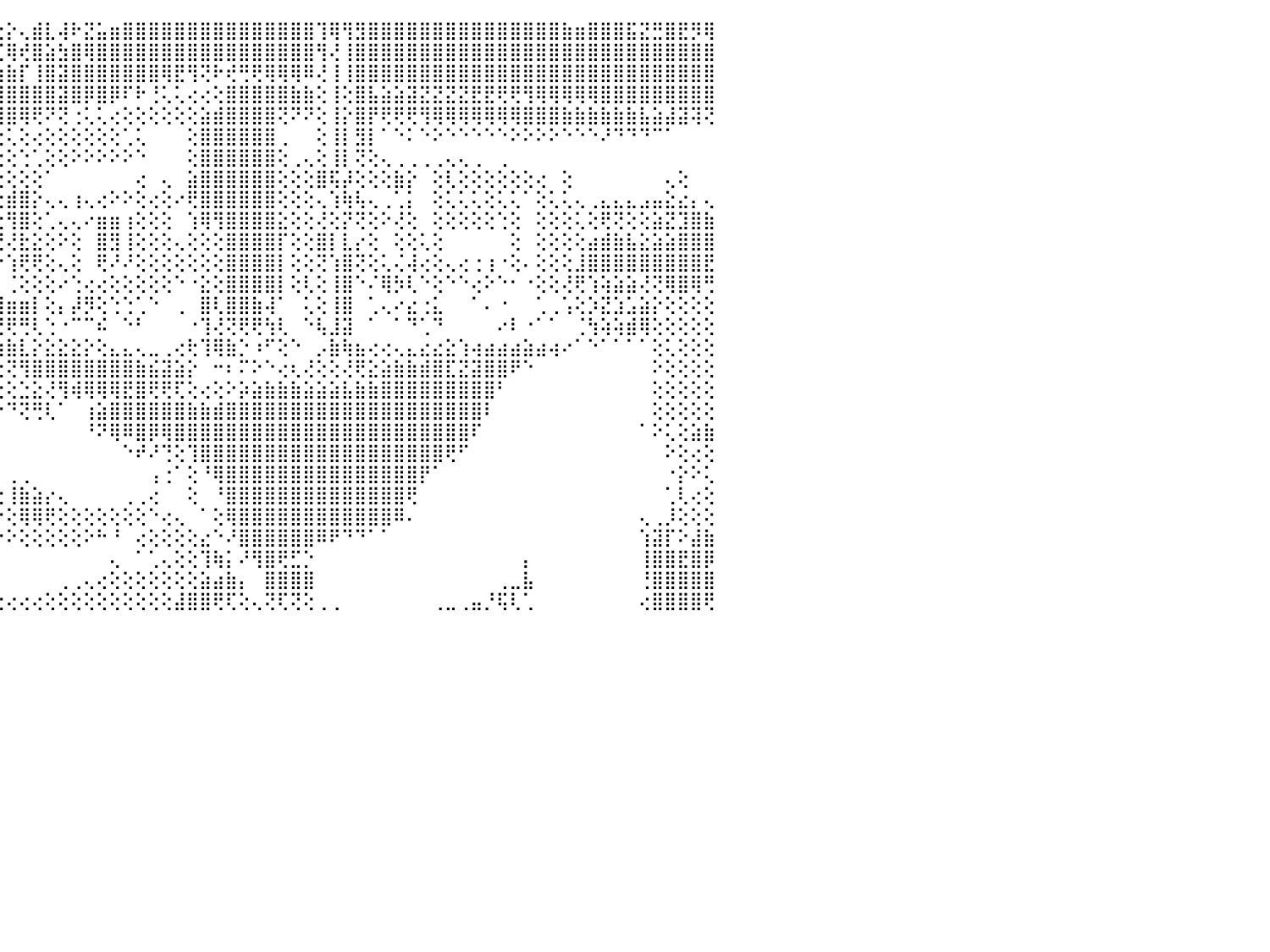

⠀⠀⠀⠀⠀⠀⠀⠀⠀⠈⢻⣿⣿⣿⣿⣿⣿⣿⣿⣿⣿⣿⣿⣿⣿⣿⣿⣿⣿⣿⣿⣿⣿⣿⣿⢟⢱⡕⢁⢄⢔⣿⢗⢺⣗⡕⢄⣾⣇⢼⠗⣝⣥⣶⣿⣿⣿⣿⣿⣿⣿⣿⣿⣿⣿⣿⣿⣿⣿⢹⢿⢻⣻⣿⣿⣿⣿⣿⣿⣿⣿⣿⣿⣿⣿⣿⣿⣿⣷⣶⣿⣿⣿⣯⣝⣛⣿⣟⡻⢿⠀
⠀⠀⠀⠀⠀⠀⠀⠀⠀⠀⠀⢻⣿⣿⣿⣿⣿⣿⣿⣿⣿⣽⣻⣿⣿⣿⣿⣿⣿⣿⣿⡿⢟⡏⣽⣧⢸⡇⡇⡕⢕⣷⢔⢸⣏⢿⢞⣿⣵⣳⣿⢿⣿⣿⣿⣿⣿⣿⣿⣿⣿⣿⣿⣿⣿⣿⣿⣿⣿⢻⢜⢸⣿⣿⣿⣿⣿⣿⣿⣿⣿⣿⣿⣿⣿⣿⣿⣿⣿⣿⣿⣿⣿⣿⣿⣿⣿⣿⣿⣿⠀
⠀⠀⠀⠀⠀⠀⠀⠀⠀⢀⢀⢸⣿⣿⣿⣿⣿⣿⣿⣿⢿⢿⢿⣿⣿⣿⣿⣿⣿⣿⡝⢕⠕⣷⣸⢟⢺⣇⣷⢇⣕⣿⢗⣹⣷⣷⡏⢸⣿⣽⣿⣿⣿⣿⣿⣿⣿⢿⣟⢻⢝⠗⢞⢛⢟⢿⢿⢿⠿⢜⢸⢸⣿⣿⣿⣿⣿⣿⣿⣿⣿⣿⣿⣿⣿⣿⣿⣿⣿⣿⣿⣿⣿⣿⣿⣿⣿⣿⣿⣿⠀
⠀⠀⠀⠀⠀⢀⢔⢕⢱⣷⣷⣿⣿⣿⣿⣿⣿⣿⣿⣿⣿⣿⣿⣿⣿⣿⣿⣿⣾⣿⣷⢕⡵⡝⢸⣧⡸⠟⢏⣱⣵⣾⣿⣿⣿⣿⣿⣿⣿⣽⣿⡿⣿⡿⠏⠗⢘⢅⢅⢔⢔⢕⣿⣿⣿⣿⣿⣷⣷⢕⢸⢕⣿⣧⣵⣵⣽⣝⣝⣝⣝⣟⣟⢟⢟⢻⢿⢿⢿⢿⢿⣿⣿⣿⣿⣿⣿⣿⣿⣿⠀
⠀⠀⠀⠄⢕⢕⢕⢕⢹⠿⢏⢕⢹⣿⣿⣿⣿⣿⣿⣿⣿⣿⣿⣿⣿⣿⣿⣿⣿⡿⣿⢇⣕⡿⣲⣯⣎⡼⣿⣿⣿⣿⣿⣿⣿⣿⢿⢟⠝⢝⢐⢅⢅⢔⢕⢕⢕⢕⢕⢕⣵⣾⣿⣿⣿⣿⢝⠝⠝⢕⢸⡕⣿⡟⢟⢟⢟⢻⢿⢿⢿⢿⢿⢿⢿⣿⣿⣿⣷⣷⣷⣷⣷⣷⣧⣵⣼⣽⢽⢝⠀
⢄⢀⢀⢀⢄⢅⢅⢕⠕⣑⣕⢕⢸⡏⣿⣿⣿⣿⣿⣿⣿⣿⢿⣿⣿⡿⡟⢟⢗⣿⣫⣽⣷⣿⣯⣿⢭⣺⣿⡿⠿⡿⠏⢝⢑⢅⢕⢔⢕⢕⢕⢕⢕⢕⢁⢅⠀⠀⠀⢕⣿⣿⣿⣿⣿⣿⢀⠀⠀⢕⢸⡇⣻⡇⠁⠑⠅⠑⠕⠑⠑⠑⠑⠑⠕⠕⠕⠕⠑⠑⠑⠜⠙⠙⠙⠉⠁⠀⠀⠀⠀
⢕⢕⢕⢕⢕⢕⢕⢕⢿⣿⣿⣿⣧⡇⣿⣿⣿⣿⣿⣿⣿⣗⢟⢏⢝⢏⢕⢕⢅⣿⣿⣿⣿⣿⢛⢟⠏⢑⢕⢅⢕⢔⢕⢕⢕⢕⢑⢁⢕⢕⠕⠕⠕⠕⠕⠑⠀⠀⠀⢕⣿⣿⣿⣿⣿⣿⢕⢀⢄⢕⢸⡇⢝⢕⢄⢀⢀⢀⢀⢄⢄⢀⠀⢀⠀⠀⠀⠀⠀⠀⠀⠀⠀⠀⠀⠀⠀⠀⠀⠀⠀
⢕⢕⢕⢕⢕⢕⢕⢕⢕⢜⢝⢻⣿⢗⢿⢿⣿⣿⣿⣿⣿⢿⢕⢕⢕⢕⠕⢕⢕⠞⢟⢏⢕⢅⢔⢕⠕⠑⠑⠕⠕⠕⠕⠕⢕⢕⢕⢕⠁⠀⠀⠀⠀⠀⠀⢔⠀⢄⠀⣵⣿⣿⣿⣿⣿⣿⢕⢕⢕⣿⢯⡼⢕⢕⢕⣷⡕⠀⢕⢇⢕⢕⢕⢕⢕⢕⢔⠀⢕⠀⠀⠀⠀⠀⠀⠀⢄⢕⠀⠀⠀
⢕⢕⢕⢕⢕⢕⢕⢕⢕⢕⢕⢕⢺⣵⢕⢕⢕⢜⢝⢏⢧⣵⡕⢕⠁⢁⠁⠕⠕⢕⠑⠕⢕⢑⢕⢕⢕⢄⠀⠀⠀⢀⢀⢀⢕⣾⣿⡕⢄⢄⢰⢄⢔⠕⠕⢕⢔⢕⠔⢟⣿⣿⣿⣿⣿⣿⢕⢕⢕⢄⢱⢷⢧⢄⢀⢁⡅⠀⢕⢅⢅⢅⢕⢅⢅⠁⢕⢅⢅⢄⢀⣄⣄⣄⣠⣤⣕⣔⡄⢄⠀
⢕⢕⢕⢕⢕⢕⢕⢕⢕⢕⢕⢕⢱⡕⢕⢱⢕⢕⢕⢕⢕⢻⢿⡇⡔⢗⢕⢔⠠⢕⢕⢕⢕⢕⢕⢕⢕⢕⢰⢠⢴⢕⢜⢃⢕⢻⣿⢕⢁⢄⢄⠔⣶⣶⢰⢕⢕⢕⠀⢱⢿⢻⣿⣿⣿⣿⣕⢕⢕⢜⢕⡝⢝⢕⠕⢜⢕⠀⢕⢕⢕⢕⢕⢑⢕⠀⢕⢕⢕⢅⢕⢟⢝⢕⢕⣵⣝⣹⣿⣷⠀
⢕⢕⢕⢕⢕⢕⢕⢕⢕⢕⢕⢕⢕⢕⢷⢷⠷⢷⢷⢷⢷⣿⣿⣿⣿⢷⢷⢕⢕⢕⢕⢕⢿⢇⢕⢕⢕⢕⠕⠕⠕⠑⠑⢕⢜⢜⣗⣕⢕⠕⢕⠀⣿⣻⢸⢕⢕⢕⢄⢕⢕⢕⣿⣿⣿⣿⡏⢕⢕⣿⡇⣇⡔⢕⠀⢕⢕⢅⢕⠀⠀⠀⠀⠀⢕⠀⢕⢕⢕⢕⣴⣾⣷⣧⣕⣵⣵⣿⣿⣿⠀
⢕⢕⢕⢕⢕⢕⢕⢕⢕⢕⢕⢕⢕⣑⣵⣕⣝⡕⢕⣕⣕⣷⣷⢷⢷⢧⢕⢕⢱⢷⢞⢛⠛⠛⢳⡱⢵⢵⣴⢄⠀⠀⠀⠀⠕⢱⢟⢟⢕⢄⢕⠀⢟⠜⠜⢕⢕⢕⢕⢕⢕⢕⣿⣿⣿⣿⡇⢕⢕⢝⢱⣿⢝⢕⢅⢌⢼⢔⢕⢄⢔⢐⢰⠐⢕⠄⢕⢕⢕⣸⣿⣿⣿⣿⣿⣿⣿⣿⣿⣟⠀
⢕⢕⢕⢕⣕⢱⢇⣕⣇⣕⡇⢕⢻⢝⠕⣏⡿⢿⡟⢿⠻⢕⠞⠑⢄⣄⣴⢆⢕⢕⠕⠑⡱⠔⣕⣕⣕⣡⣾⣧⢵⢔⢔⢀⡀⢈⢕⢕⢕⠔⢑⢔⢔⢕⢕⢕⢕⢕⠑⠐⣕⢕⣿⣿⣿⣿⡇⢕⢇⢕⢸⣿⠑⠌⢿⡳⢇⠑⢕⠑⠑⢔⠕⠑⠂⠐⢕⢕⢜⢟⢱⢵⣵⣵⢜⢝⢿⣿⢿⢛⠀
⢕⢕⢕⢕⣿⣷⣿⣿⣿⣿⣷⣷⣧⣵⣤⣕⢜⡕⢕⠁⠕⠀⠀⠐⠐⠇⢇⢁⠐⢥⡄⠕⢿⣿⣿⣿⢿⣿⢿⢻⢿⢟⢟⢿⣿⣶⣶⡇⢕⡄⡼⡻⢕⢑⢑⢁⠑⠀⢀⠀⣿⢇⣿⣿⣷⢼⠁⠀⢅⢕⢸⣿⠀⢁⢄⠔⣔⢐⣅⠀⠀⠁⠄⠐⠀⠀⢁⢀⢡⢕⡱⣝⣱⣡⣵⡕⢕⢕⢕⢕⠀
⢕⢕⢕⢕⢹⣿⣿⣿⣿⣿⣿⣿⣟⣟⠻⢻⢟⢿⢓⢲⢴⢄⢄⣄⣠⢕⠅⢁⠕⠁⠁⠀⠘⠟⠻⢇⢕⢕⢕⢕⢅⢕⢕⢜⢟⢟⢛⢇⢑⠐⠉⠉⠮⠀⠑⠃⠀⠀⠀⠐⢹⢜⢝⢟⢟⢳⢇⠀⠑⢧⣸⣽⠀⠁⠀⠁⠙⢁⠙⠀⠀⠀⠀⠔⠇⠐⠁⠁⠀⢈⢳⢵⢵⣾⢿⢕⢕⢕⢕⢕⠀
⣧⣾⡇⢀⢸⢯⢿⡻⡫⢗⡼⣝⢹⢿⣿⣧⣮⡕⢕⢕⢕⢜⢔⢔⢌⢝⢏⢗⢖⢔⠆⢔⢀⢀⠐⠑⢕⢕⢕⢕⢕⢕⢕⢕⢱⣷⣇⡕⣕⣕⣕⡕⢕⣄⣄⢄⣀⢀⢔⢗⢹⢿⣷⡑⠰⠋⢕⠑⠀⡠⣷⢷⣦⢔⢔⢄⣄⣔⣔⣕⢱⢴⣴⣴⣴⣵⣴⢴⠔⠁⠑⠁⠁⠁⠁⢕⢅⢕⢕⢕⠀
⠿⣿⣿⡄⢕⢑⢣⢔⠒⣏⡉⢛⠱⡕⢜⣻⡷⣿⣷⣧⣕⡕⢕⠕⣕⣕⣕⣕⣑⣥⣥⣕⣷⣕⣕⡕⢕⢕⢕⢕⢕⢕⢑⢕⢕⢝⢻⣿⣿⣿⣿⣿⣿⣿⣿⣷⣮⣽⣵⡕⠀⠒⠆⠍⠕⠑⢔⢆⢜⢕⢕⢜⢟⣕⣵⣷⣷⣾⣿⣏⣝⣽⣿⣿⠟⠑⠀⠀⠀⠀⠀⠀⠀⠀⠀⠕⢕⢕⢕⢕⠀
⠀⠁⠉⠁⠁⢰⣵⣵⣷⣧⣔⣄⣡⣮⣵⣶⣮⣿⣾⣿⣾⣿⣿⣿⣿⣿⣿⣿⣿⣿⣿⣿⣿⣿⣿⣿⣷⣧⣵⣕⢕⢕⢕⢑⢕⢕⣑⣕⢜⢻⢾⢿⢿⢿⣟⣿⢟⢟⢏⢕⢔⢕⠕⡵⣵⣷⣷⣷⣵⣵⣵⣧⣷⣷⣿⣿⣿⣿⣿⣿⣿⣿⣿⠃⠀⠀⠀⠀⠀⠀⠀⠀⠀⠀⠀⢕⢕⢕⢕⢕⠀
⠀⠀⠀⠀⠀⢜⣱⣹⣿⣿⣿⣿⣿⣿⣿⣿⣿⣿⣿⣿⣿⣿⣿⣿⣿⣿⣿⣿⣿⣿⣿⣿⣿⣿⣽⡟⢹⢿⢿⣿⢿⢕⢕⠑⠑⠙⢝⢛⢇⠁⠀⢰⣵⣿⣿⣿⣿⣿⣿⣷⣷⣾⣿⣿⣿⣿⣿⣿⣿⣿⣿⣿⣿⣿⣿⣿⣿⣿⣿⣿⣿⣿⠇⠀⠀⠀⠀⠀⠀⠀⠀⠀⠀⠀⠀⢕⢕⢕⢕⢕⠀
⠀⠀⠀⠀⠀⠀⢸⣿⣿⣿⣿⣿⣿⣿⣿⣿⣿⣿⣿⣿⣿⣿⣿⣿⣿⣿⣿⣿⣿⣿⣿⣿⣿⣿⣿⢏⢕⠁⠁⠁⠁⠀⠀⠀⠀⠀⠀⠀⠀⠀⠀⠘⠝⢿⠿⣿⡿⢿⣿⣿⣿⣿⣿⣿⣿⣿⣿⣿⣿⣿⣿⣿⣿⣿⣿⣿⣿⣿⣿⣿⣿⠏⠀⠀⠀⠀⠀⠀⠀⠀⠀⠀⠀⠀⠁⠕⢅⢕⣵⣷⠀
⠀⠀⠀⠀⠀⠀⠁⢿⣿⣿⣿⣿⣿⣿⣿⣿⣿⣿⣿⣿⣿⣿⣿⣿⣿⣿⣿⣿⣿⣿⣿⣿⣿⣿⣿⡇⢕⢀⠀⠀⠀⠀⠀⠀⠀⠀⠀⠀⠀⠀⠀⠀⠀⠀⠑⠞⠜⢙⢕⢹⣿⣿⣿⣿⣿⣿⣿⣿⣿⣿⣿⣿⣿⣿⣿⣿⣿⣿⣿⢟⠋⠀⠀⠀⠀⠀⠀⠀⠀⠀⠀⠀⠀⠀⠀⠀⠕⢕⢔⢕⠀
⠀⠀⠀⠀⠀⠀⠀⢜⣿⣿⣿⣿⣿⣿⣿⣿⣿⣿⣿⣿⣿⣿⣿⣿⣿⣿⣿⣿⣿⣿⣿⣿⣿⣿⣿⣿⣿⣷⣦⣔⣄⡀⢀⠀⠀⢀⢀⠀⠀⠀⠀⠀⠀⠀⠀⠀⢠⢐⠁⢕⠘⢿⣿⣿⣿⣿⣿⣿⣿⣿⣿⣿⣿⣿⣿⣿⣿⡟⠁⠀⠀⠀⠀⠀⠀⠀⠀⠀⠀⠀⠀⠀⠀⠀⠀⠀⠐⡕⠕⢅⠀
⠀⠀⠀⠀⠀⠀⠀⠀⢿⣿⣿⣿⣿⣿⣿⣿⣿⣿⣿⣿⣿⣿⣿⣿⣿⣿⣿⣿⣿⣿⣿⣏⡝⢝⢝⠙⠙⠟⢟⢻⢿⢿⢟⢕⢕⢸⣷⣵⡔⢄⠀⠀⠀⠀⢀⢀⢔⠀⠀⢕⠀⠘⣿⣿⣿⣿⣿⣿⣿⣿⣿⣿⣿⣿⣿⣿⢟⠀⠀⠀⠀⠀⠀⠀⠀⠀⠀⠀⠀⠀⠀⠀⠀⠀⠀⠀⢁⢇⢔⢕⠀
⠀⠀⠀⠀⠀⠀⠀⠀⠜⣿⣿⣿⣿⣿⣿⣿⣿⣿⣿⣿⣿⣿⣿⣿⣿⣿⣿⣿⣿⣿⣿⣿⡿⠑⠁⠀⠀⠀⠀⠀⠁⠁⠕⠕⠕⢕⢿⢿⢟⢕⢕⢕⢕⢕⢕⢕⠑⢔⢄⠀⠁⢕⢿⣿⣿⣿⣿⣿⣿⣿⣿⣿⣿⣿⣿⠿⠄⠀⠀⠀⠀⠀⠀⠀⠀⠀⠀⠀⠀⠀⠀⠀⠀⠀⢄⢀⡸⢕⢕⢕⠀
⠀⠀⠀⠀⠀⠀⢀⢄⠀⢻⣿⣿⣿⣿⣿⣿⣿⣿⣿⣿⣿⣿⣿⣿⣿⣿⣿⣿⣿⣿⢿⢟⢕⢄⢄⢀⠀⠀⠀⠀⠀⠀⠀⠁⠑⠕⢕⢕⢕⢕⢕⠕⠓⠘⠀⢔⢕⢕⢕⢕⣔⠑⠜⣿⣿⣿⣿⣿⣿⠿⠟⠙⠙⠁⠁⠀⠀⠀⠀⠀⠀⠀⠀⠀⠀⠀⠀⠀⠀⠀⠀⠀⠀⠀⢱⣽⡏⠕⣼⣷⠀
⠀⠀⠀⠀⠀⢄⢕⢕⠀⢸⣿⣿⣿⣿⣿⣿⣿⣿⣿⣿⣿⣿⣿⣿⣿⣿⣿⣿⢕⢕⠑⠀⢕⢑⠑⠑⠕⠕⠕⠀⠀⠀⠀⠀⠀⠀⠀⠀⠀⠀⠀⠀⠀⢄⠀⠁⢁⢄⢕⢕⢹⢷⡅⠜⢻⣿⢟⣋⡑⠀⠀⠀⠀⠀⠀⠀⠀⠀⠀⠀⠀⠀⠀⠀⠀⡄⠀⠀⠀⠀⠀⠀⠀⠀⢸⣿⣿⣟⣿⡿⠀
⠀⠀⠀⠀⢀⢕⠕⢕⠀⠀⢿⣿⣿⣿⣿⣿⣿⣿⣿⣿⣿⣿⣿⣿⣿⣿⣿⣿⡕⢕⢔⢕⢕⢕⢔⢄⠀⠀⠀⠀⠀⠀⠀⠀⠀⠀⠀⠀⠀⢀⢀⢄⢔⢕⢕⢕⢕⢕⢕⢕⣵⣴⣷⡄⠀⣿⣿⣿⣿⠀⠀⠀⠀⠀⠀⠀⠀⠀⠀⠀⠀⠀⠀⢀⣀⣧⠀⠀⠀⠀⠀⠀⠀⠀⢘⣿⣿⣿⣿⣿⠀
⠀⠀⠀⠀⠁⠀⠀⠀⢄⠔⢸⣿⣿⣿⣿⣿⣿⣿⣿⣿⣿⣿⣿⣿⣿⣿⣿⠟⡇⢕⢕⢀⠀⠑⠑⠑⠀⠀⢀⢀⢀⢄⢄⢄⢔⢔⢔⢔⢕⢕⢕⢕⢕⢕⢕⢕⢕⢕⣼⣿⣿⢟⢏⢕⢄⢝⢏⢝⢕⢀⢀⠀⠀⠀⠀⠀⠀⠀⢀⣀⢀⣤⡘⢯⢇⢁⠀⠀⠀⠀⠀⠀⠀⠀⢔⣿⣿⣿⣿⢟⠀
⠀⠀⠀⠀⠀⠀⠀⠀⠀⠀⠀⠀⠀⠀⠀⠀⠀⠀⠀⠀⠀⠀⠀⠀⠀⠀⠀⠀⠀⠀⠀⠀⠀⠀⠀⠀⠀⠀⠀⠀⠀⠀⠀⠀⠀⠀⠀⠀⠀⠀⠀⠀⠀⠀⠀⠀⠀⠀⠀⠀⠀⠀⠀⠀⠀⠀⠀⠀⠀⠀⠀⠀⠀⠀⠀⠀⠀⠀⠀⠀⠀⠀⠀⠀⠀⠀⠀⠀⠀⠀⠀⠀⠀⠀⠀⠀⠀⠀⠀⠀⠀